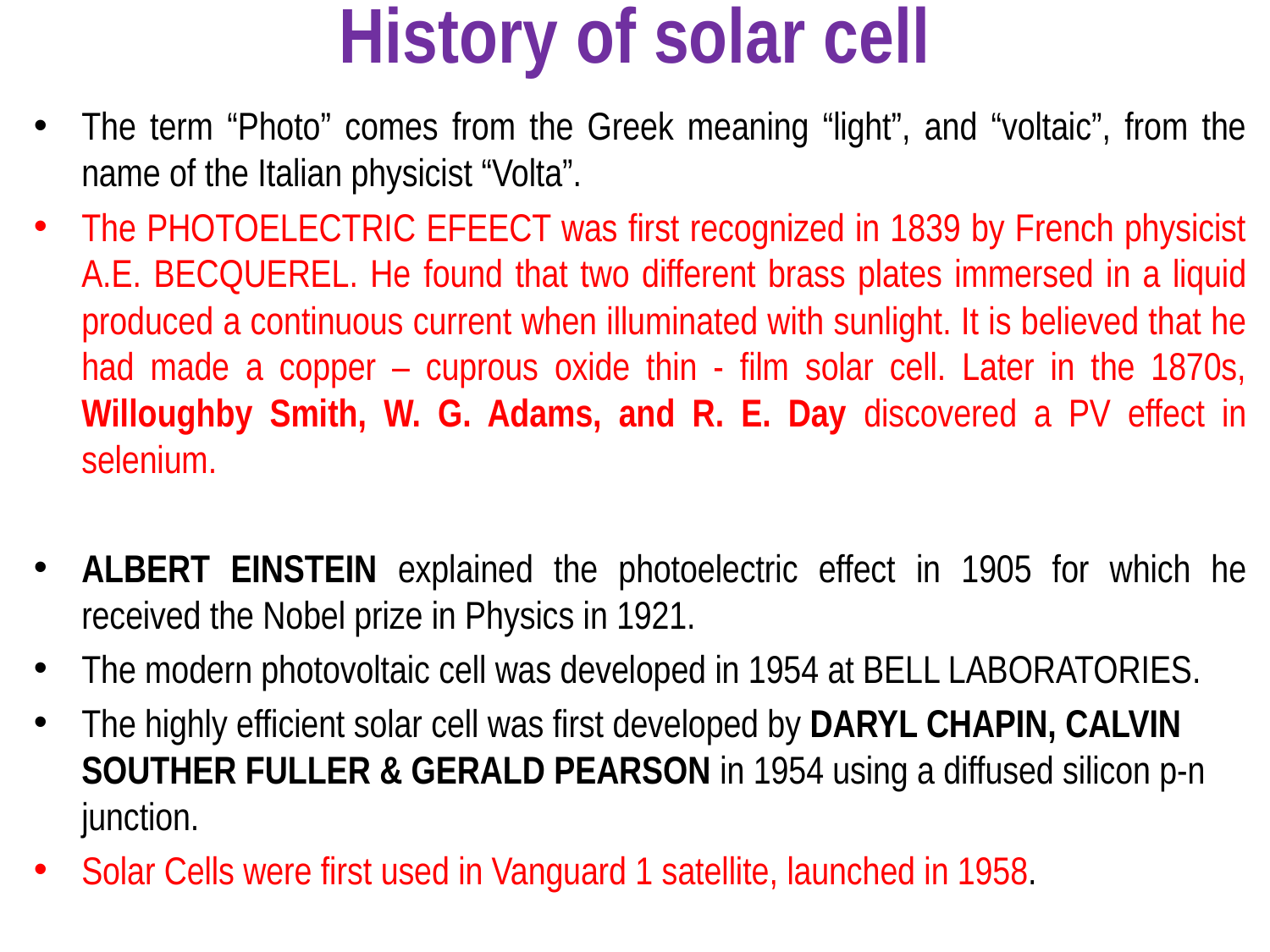

# History of solar cell
The term “Photo” comes from the Greek meaning “light”, and “voltaic”, from the name of the Italian physicist “Volta”.
The PHOTOELECTRIC EFEECT was first recognized in 1839 by French physicist A.E. BECQUEREL. He found that two different brass plates immersed in a liquid produced a continuous current when illuminated with sunlight. It is believed that he had made a copper – cuprous oxide thin - film solar cell. Later in the 1870s, Willoughby Smith, W. G. Adams, and R. E. Day discovered a PV effect in selenium.

ALBERT EINSTEIN explained the photoelectric effect in 1905 for which he received the Nobel prize in Physics in 1921.
The modern photovoltaic cell was developed in 1954 at BELL LABORATORIES.
The highly efficient solar cell was first developed by DARYL CHAPIN, CALVIN SOUTHER FULLER & GERALD PEARSON in 1954 using a diffused silicon p-n junction.
Solar Cells were first used in Vanguard 1 satellite, launched in 1958.